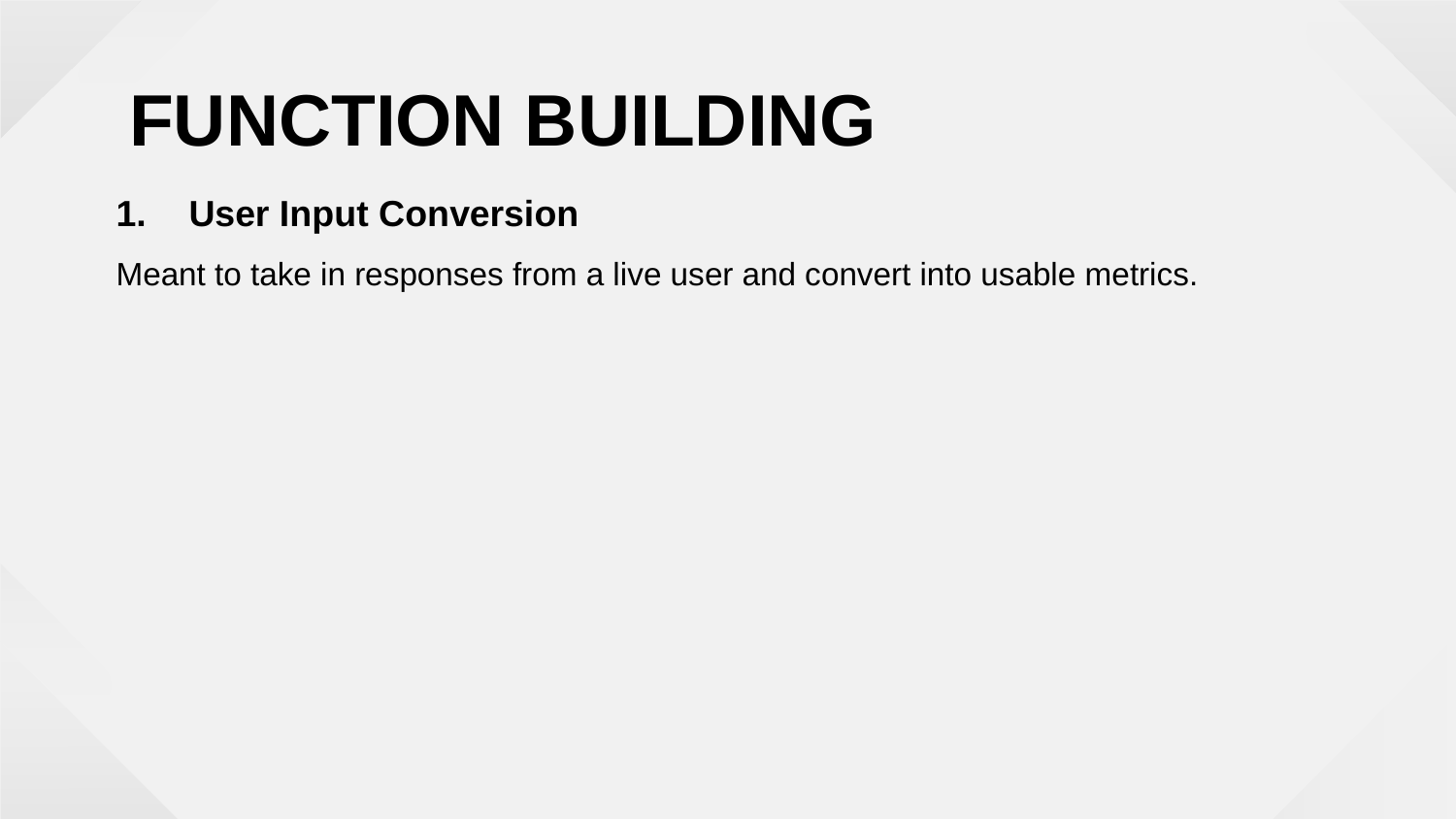

FUNCTION BUILDING
User Input Conversion
Meant to take in responses from a live user and convert into usable metrics.